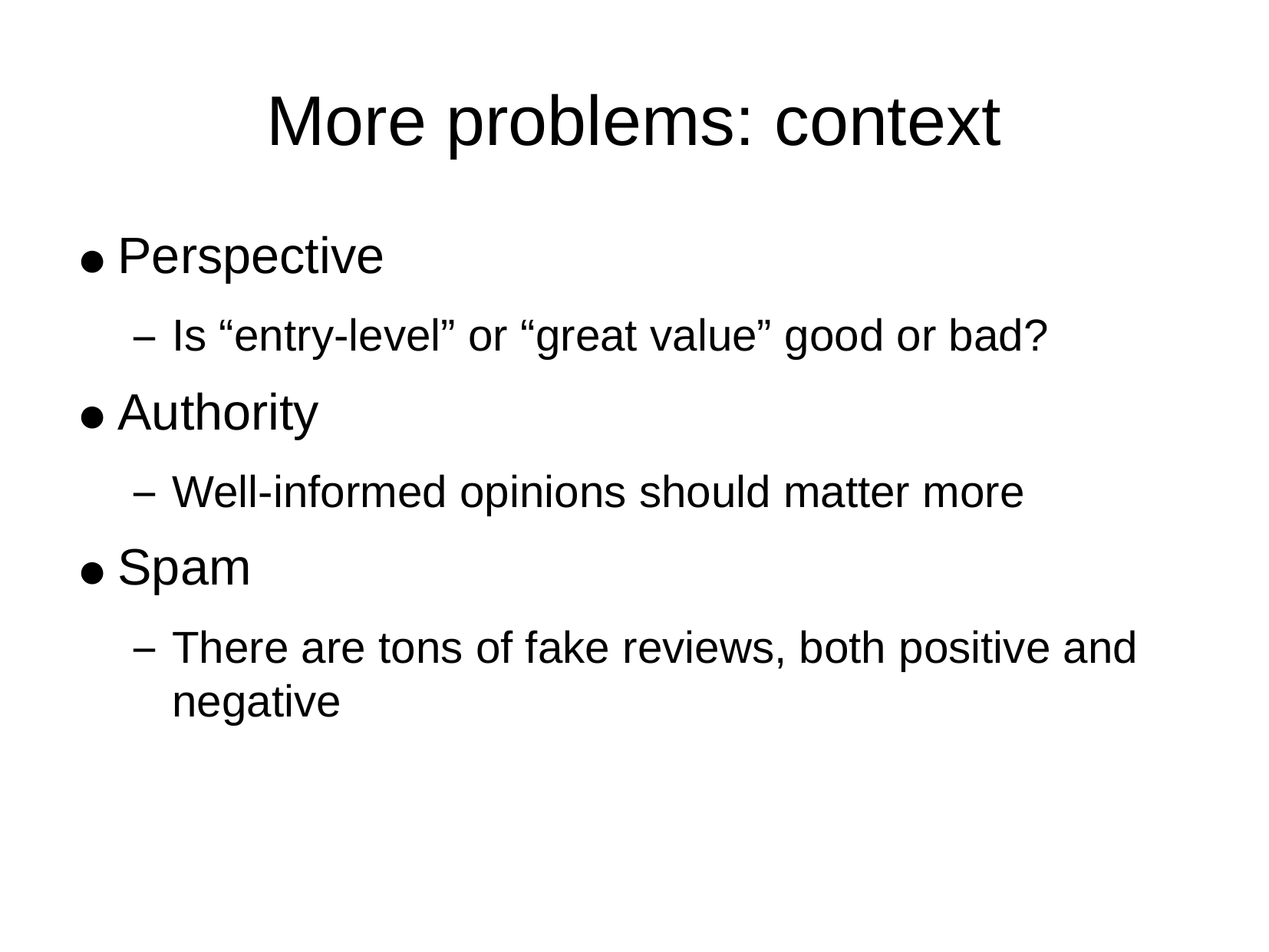

More problems: context
Perspective
Is “entry-level” or “great value” good or bad?
Authority
Well-informed opinions should matter more
Spam
There are tons of fake reviews, both positive and negative